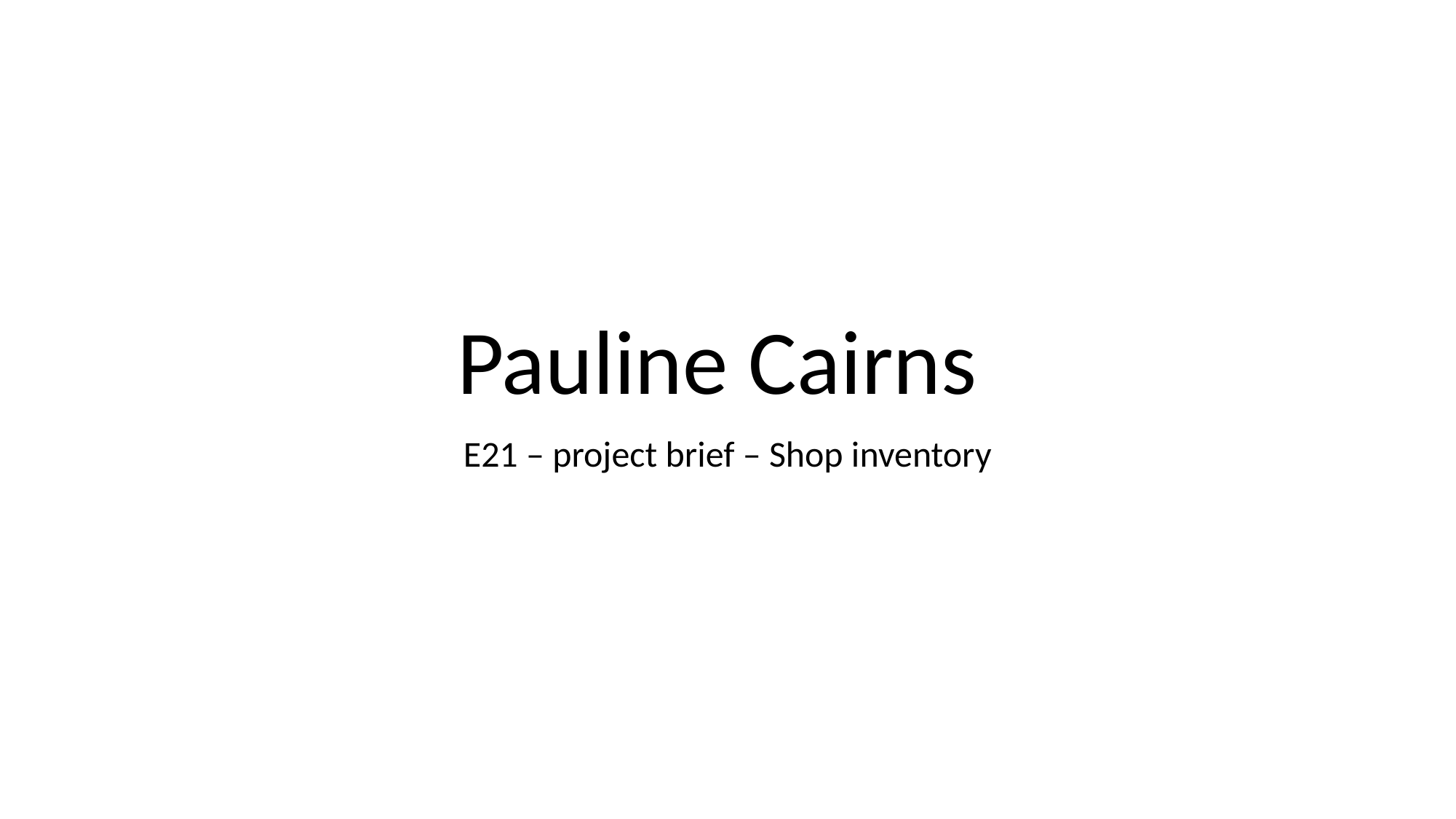

# Pauline Cairns
E21 – project brief – Shop inventory